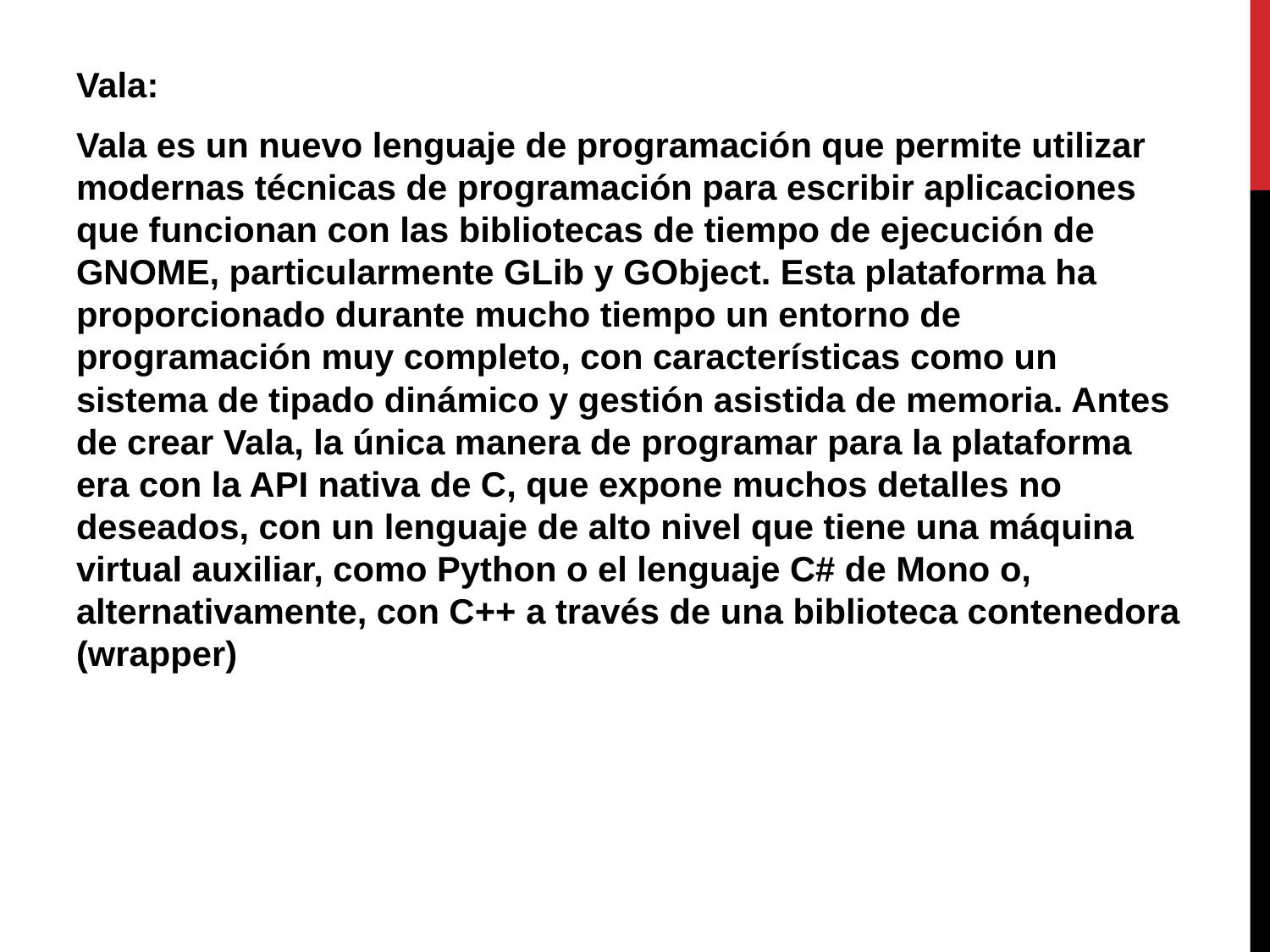

Vala:
Vala es un nuevo lenguaje de programación que permite utilizar modernas técnicas de programación para escribir aplicaciones que funcionan con las bibliotecas de tiempo de ejecución de GNOME, particularmente GLib y GObject. Esta plataforma ha proporcionado durante mucho tiempo un entorno de programación muy completo, con características como un sistema de tipado dinámico y gestión asistida de memoria. Antes de crear Vala, la única manera de programar para la plataforma era con la API nativa de C, que expone muchos detalles no deseados, con un lenguaje de alto nivel que tiene una máquina virtual auxiliar, como Python o el lenguaje C# de Mono o, alternativamente, con C++ a través de una biblioteca contenedora (wrapper)